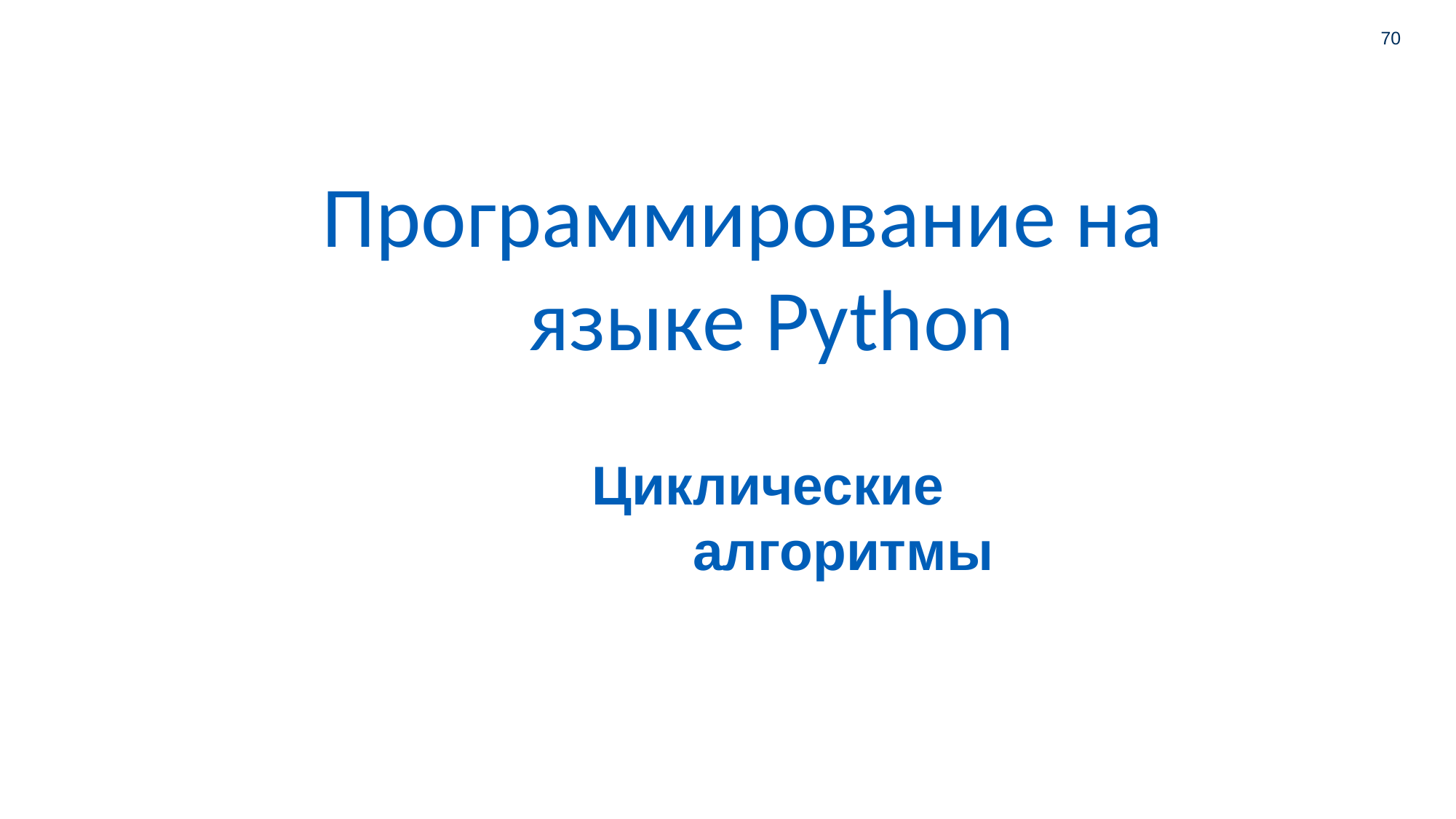

70
# Программирование на языке Python
Циклические алгоритмы